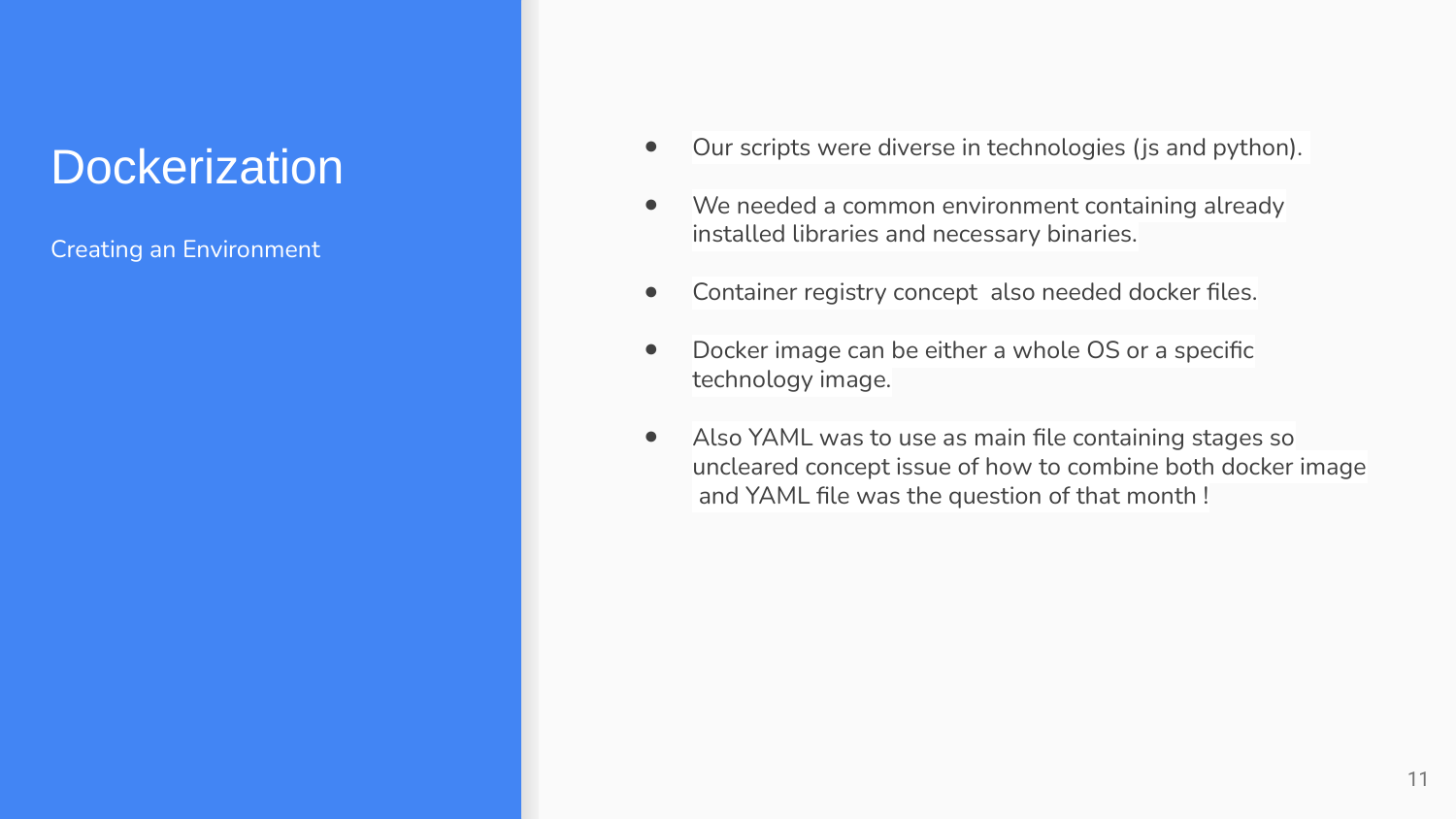

# Dockerization
Our scripts were diverse in technologies (js and python).

We needed a common environment containing already installed libraries and necessary binaries.

Container registry concept  also needed docker files.

Docker image can be either a whole OS or a specific technology image.

Also YAML was to use as main file containing stages so uncleared concept issue of how to combine both docker image  and YAML file was the question of that month !

Creating an Environment

11